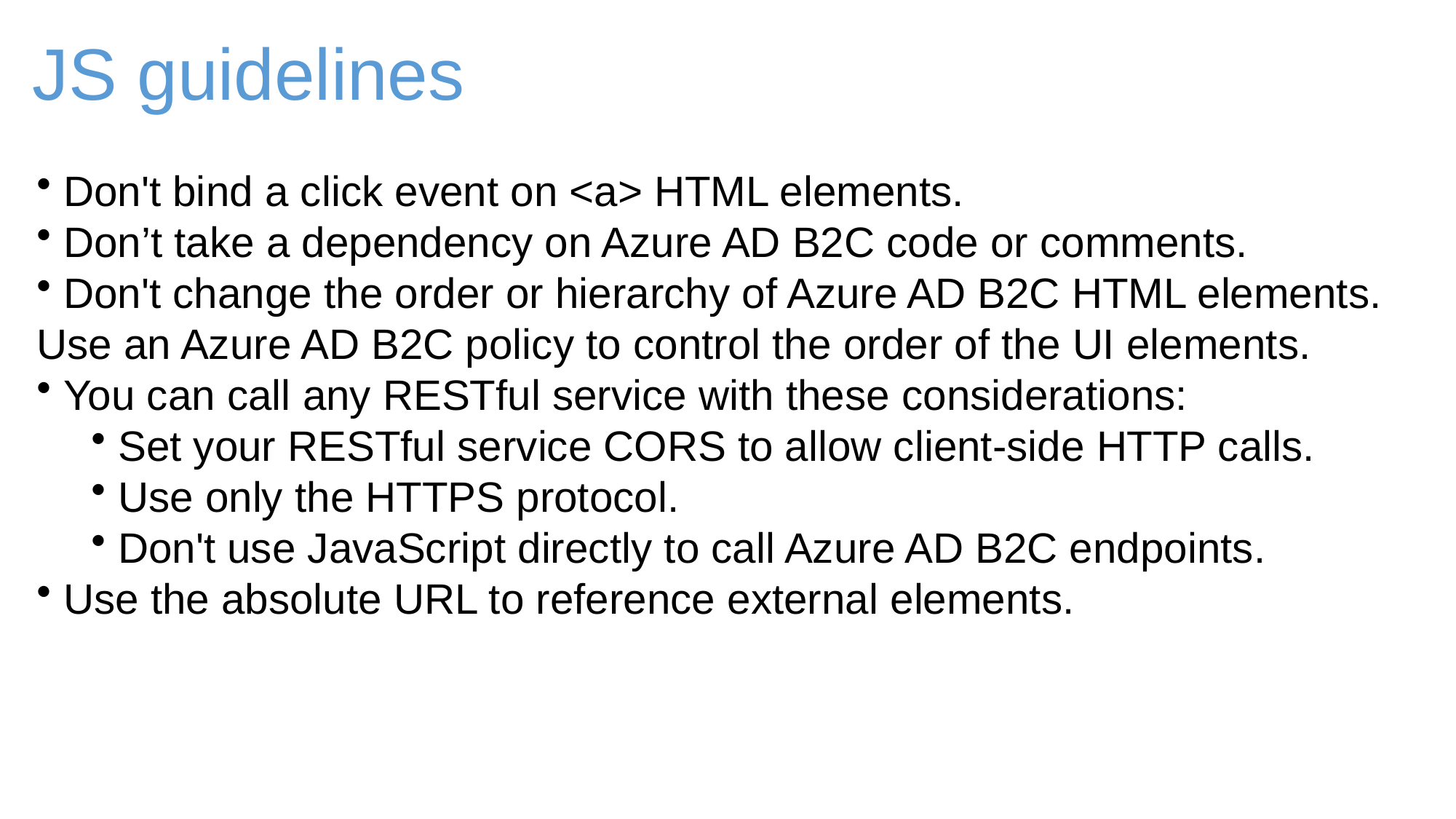

# JS guidelines
 Don't bind a click event on <a> HTML elements.
 Don’t take a dependency on Azure AD B2C code or comments.
 Don't change the order or hierarchy of Azure AD B2C HTML elements. Use an Azure AD B2C policy to control the order of the UI elements.
 You can call any RESTful service with these considerations:
 Set your RESTful service CORS to allow client-side HTTP calls.
 Use only the HTTPS protocol.
 Don't use JavaScript directly to call Azure AD B2C endpoints.
 Use the absolute URL to reference external elements.